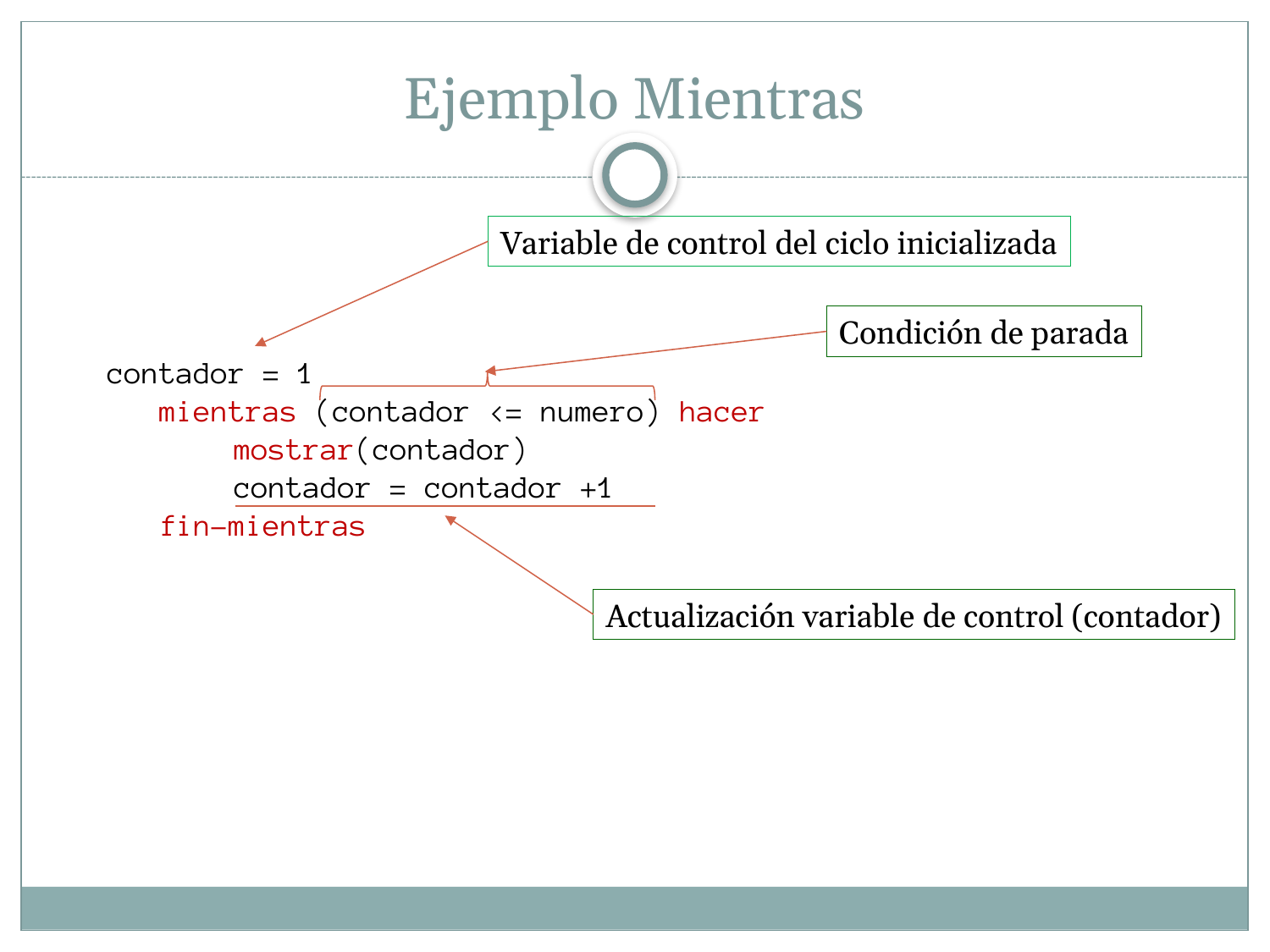

# Ejemplo Mientras
Variable de control del ciclo inicializada

Condición de parada
contador = 1
   mientras (contador <= numero) hacer
	mostrar(contador)
	contador = contador +1
   fin-mientras

Actualización variable de control (contador)